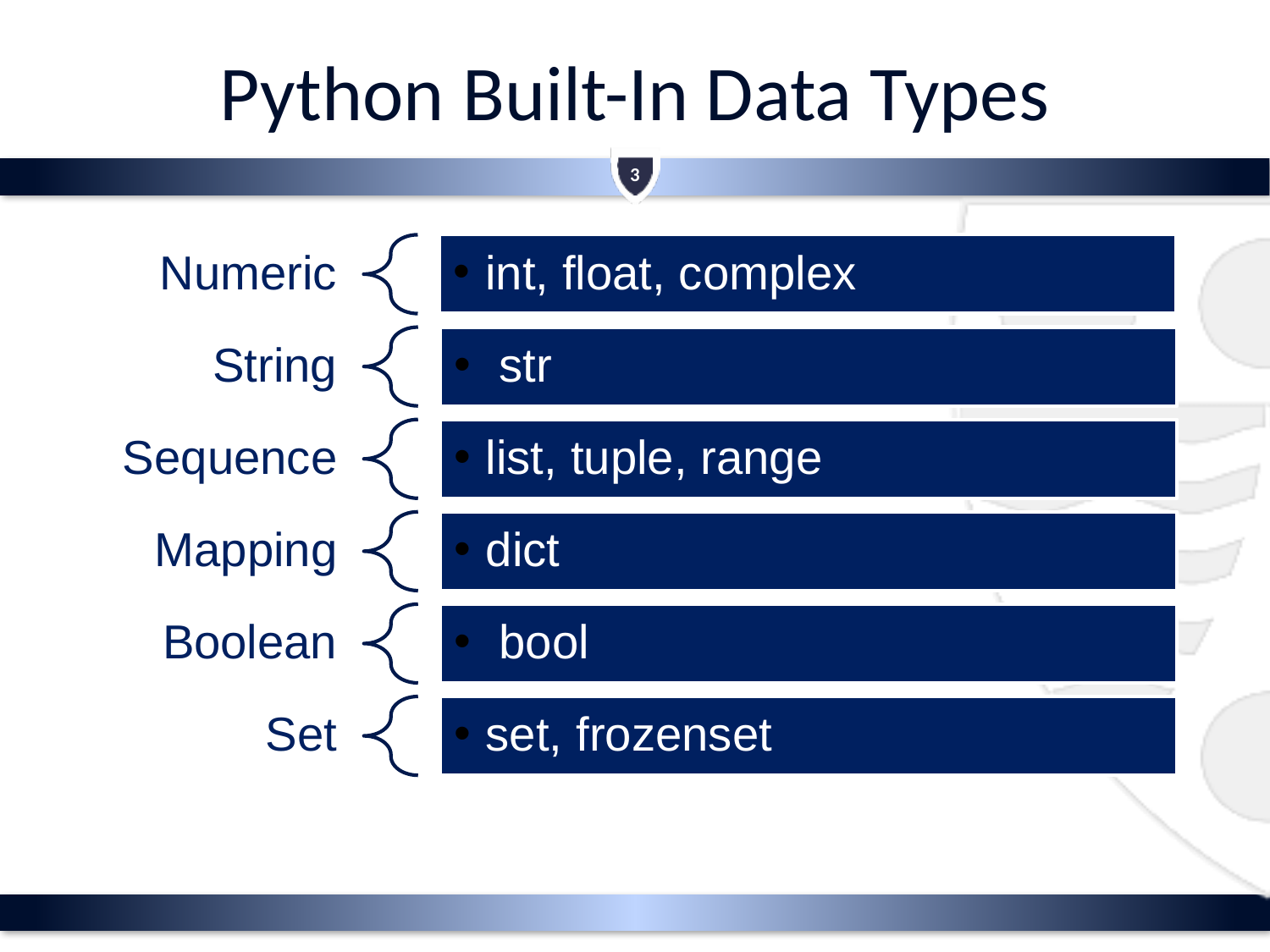

# Python Built-In Data Types
3
Numeric
int, float, complex
String
 str
Sequence
list, tuple, range
Mapping
dict
Boolean
 bool
Set
set, frozenset